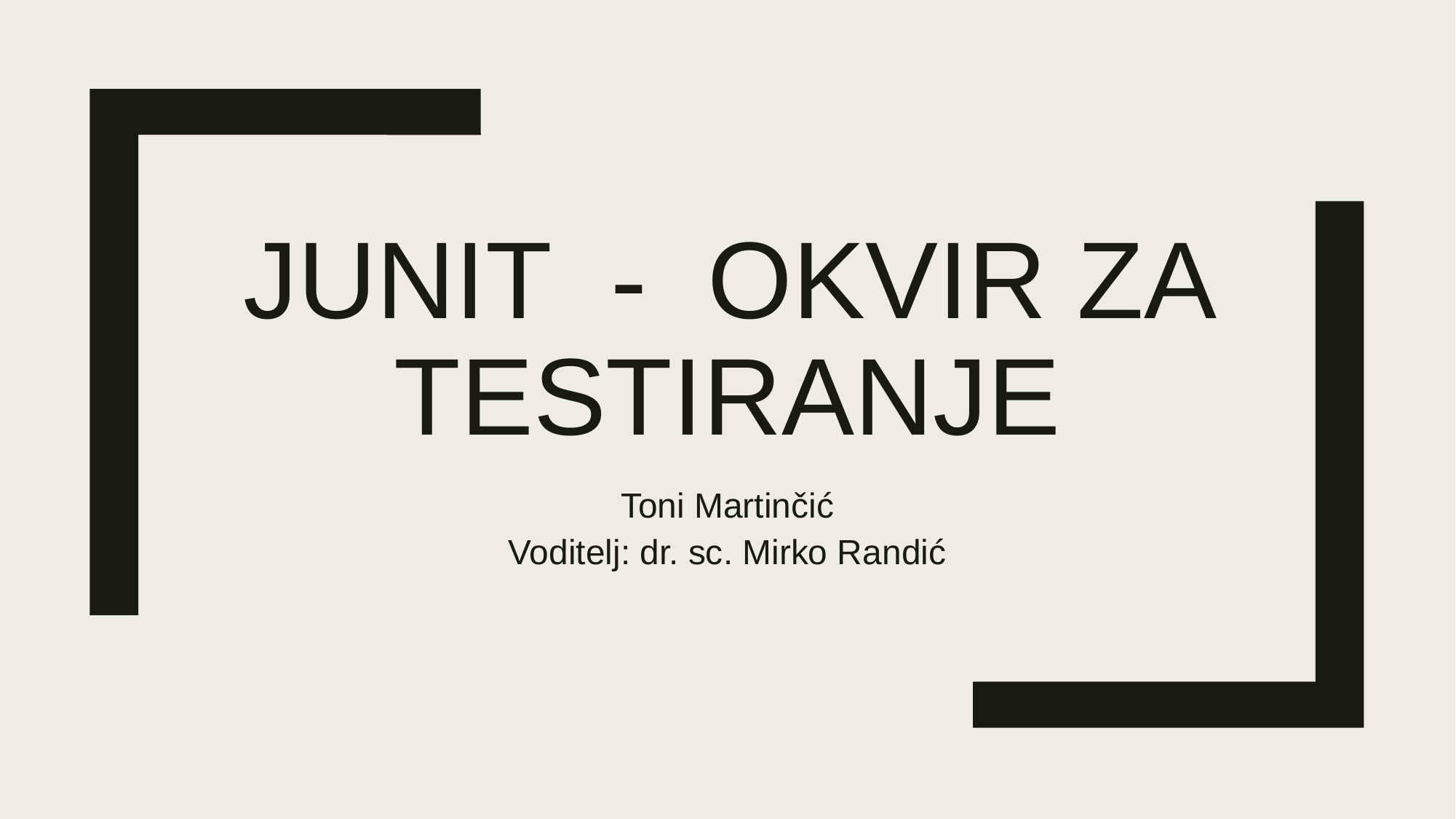

# JUnit  -  okvir za testiranje
Toni Martinčić
Voditelj: dr. sc. Mirko Randić